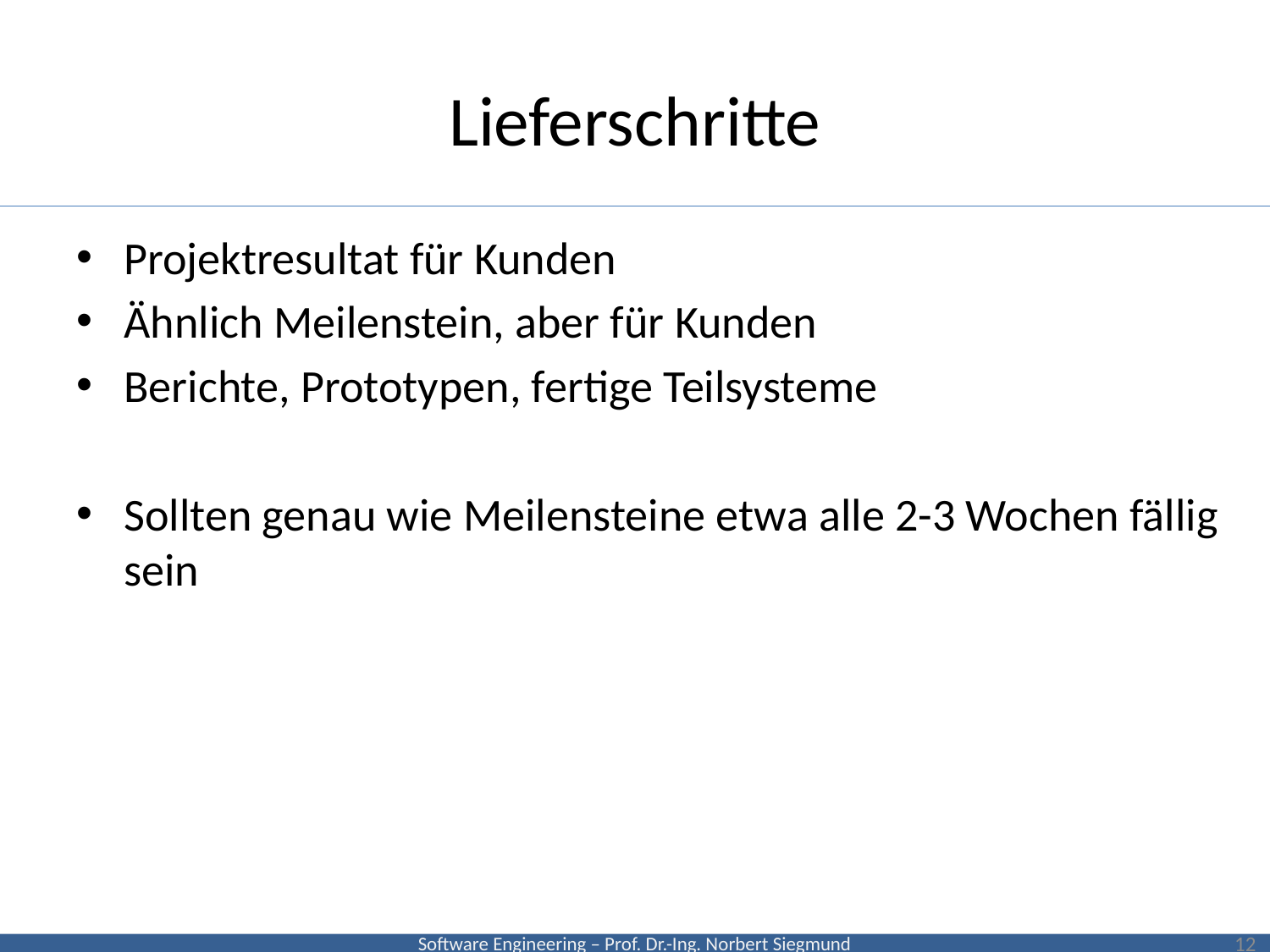

# Lieferschritte
Projektresultat für Kunden
Ähnlich Meilenstein, aber für Kunden
Berichte, Prototypen, fertige Teilsysteme

Sollten genau wie Meilensteine etwa alle 2-3 Wochen fällig sein

12